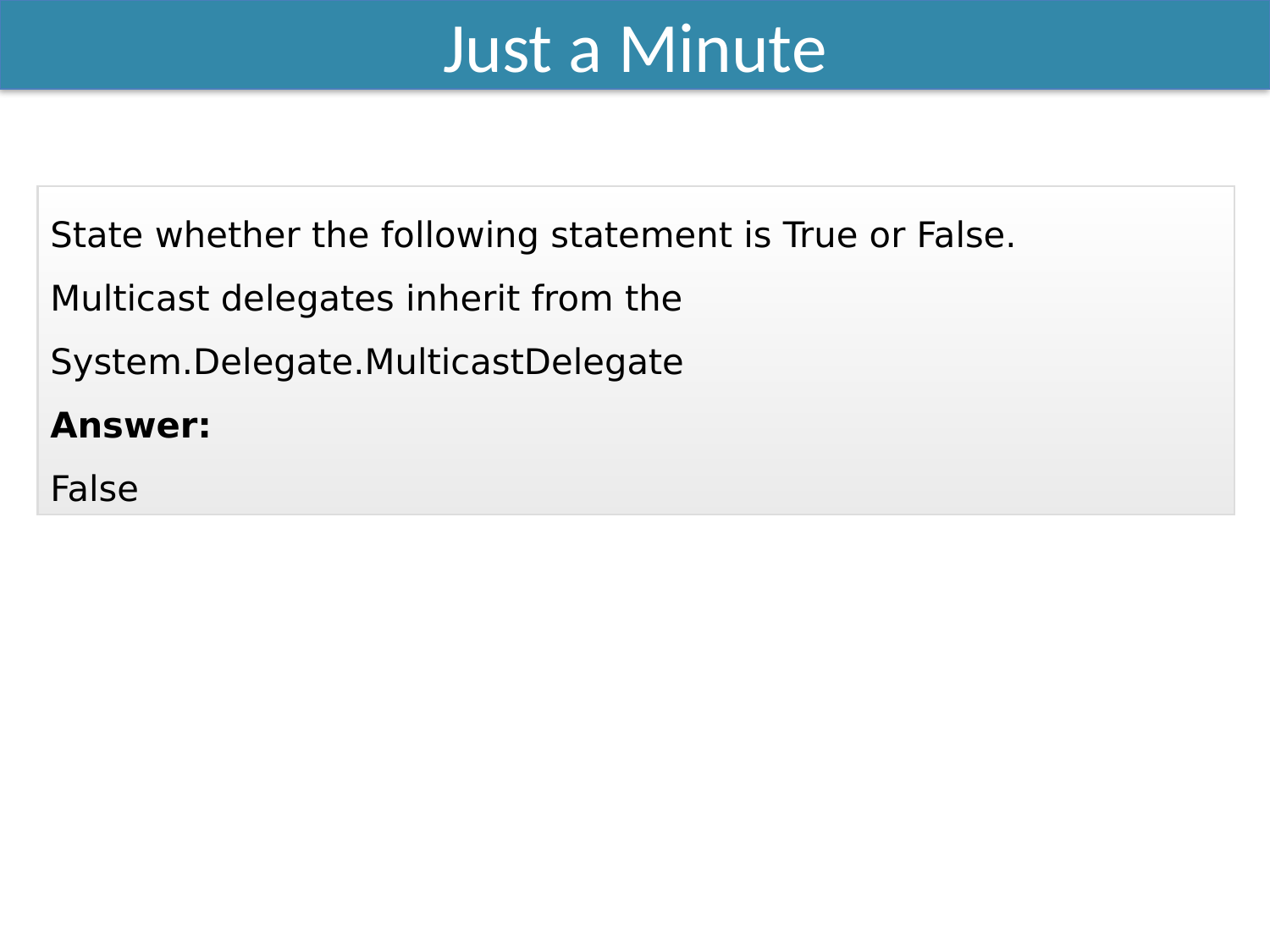

Just a Minute
State whether the following statement is True or False.
Multicast delegates inherit from the System.Delegate.MulticastDelegate
Answer:
False